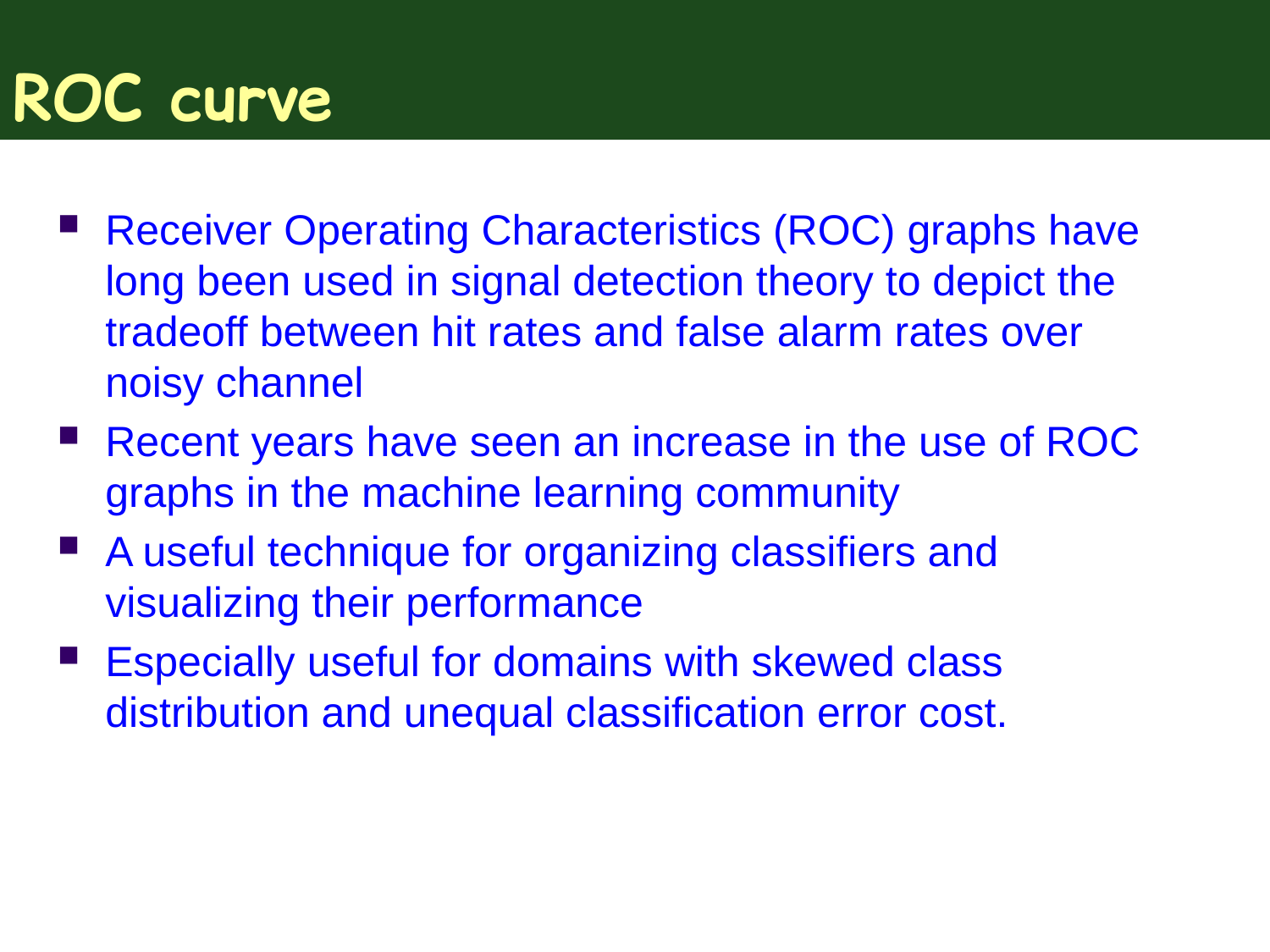

# ROC curve
Receiver Operating Characteristics (ROC) graphs have long been used in signal detection theory to depict the tradeoff between hit rates and false alarm rates over noisy channel
Recent years have seen an increase in the use of ROC graphs in the machine learning community
A useful technique for organizing classifiers and visualizing their performance
Especially useful for domains with skewed class distribution and unequal classification error cost.